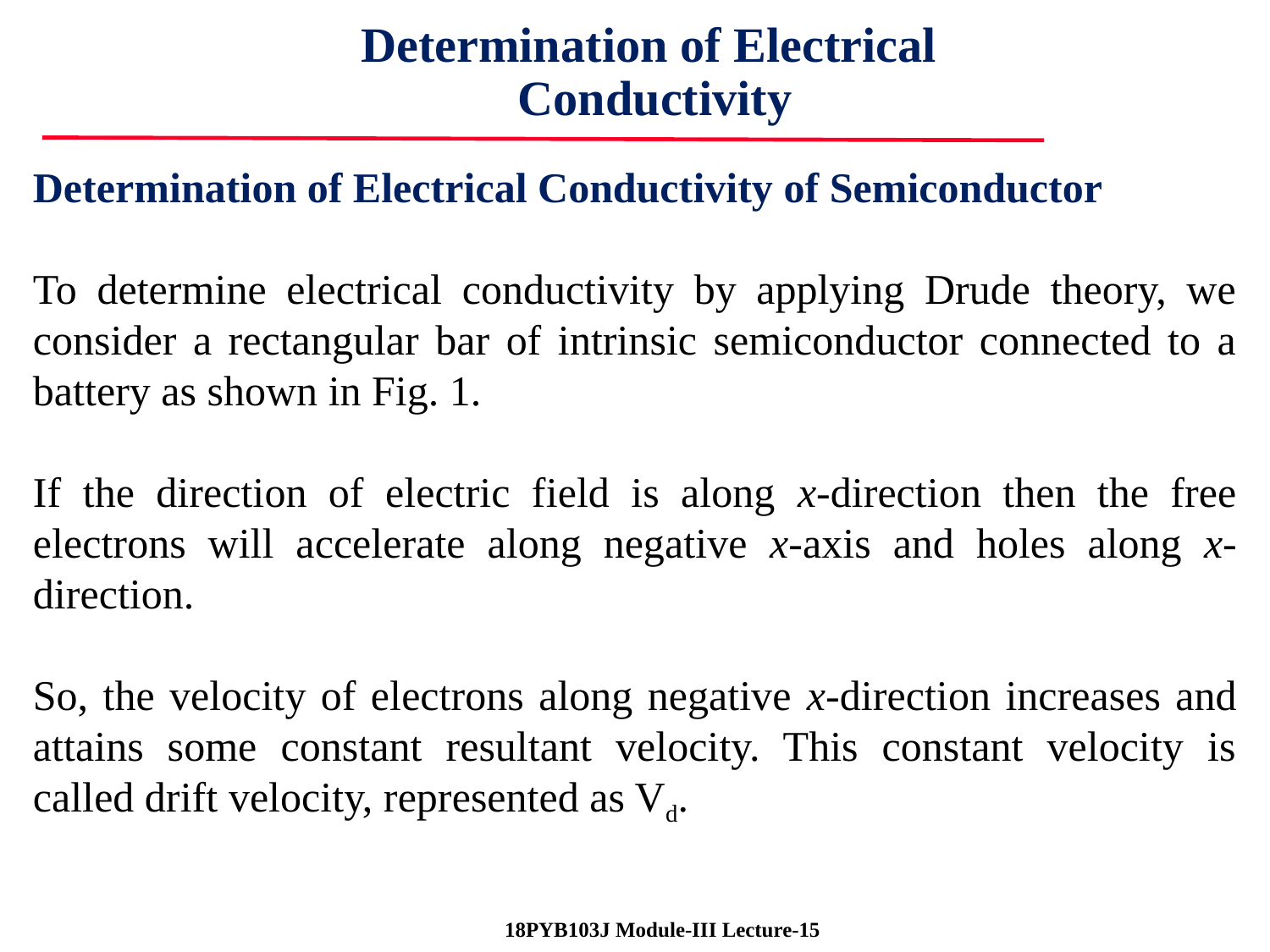

Determination of Electrical
Conductivity

Determination of Electrical Conductivity of Semiconductor

To determine electrical conductivity by applying Drude theory, we consider a rectangular bar of intrinsic semiconductor connected to a battery as shown in Fig. 1.

If the direction of electric field is along x-direction then the free electrons will accelerate along negative x-axis and holes along x-direction.

So, the velocity of electrons along negative x-direction increases and attains some constant resultant velocity. This constant velocity is called drift velocity, represented as Vd.
                     18PYB103J Module-III Lecture-15